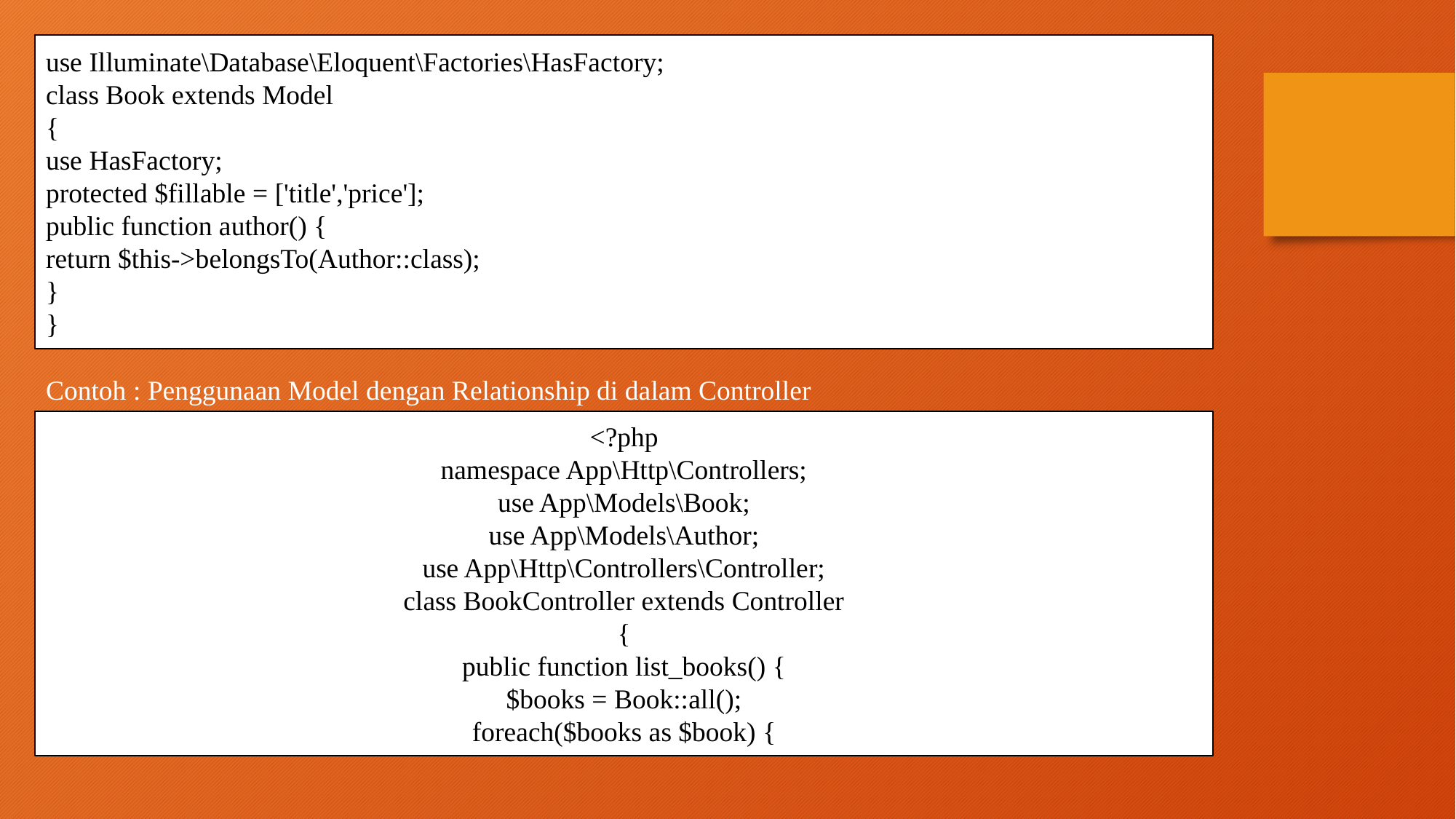

use Illuminate\Database\Eloquent\Factories\HasFactory;
class Book extends Model
{
use HasFactory;
protected $fillable = ['title','price'];
public function author() {
return $this->belongsTo(Author::class);
}
}
Contoh : Penggunaan Model dengan Relationship di dalam Controller
<?php
namespace App\Http\Controllers;
use App\Models\Book;
use App\Models\Author;
use App\Http\Controllers\Controller;
class BookController extends Controller
{
public function list_books() {
$books = Book::all();
foreach($books as $book) {